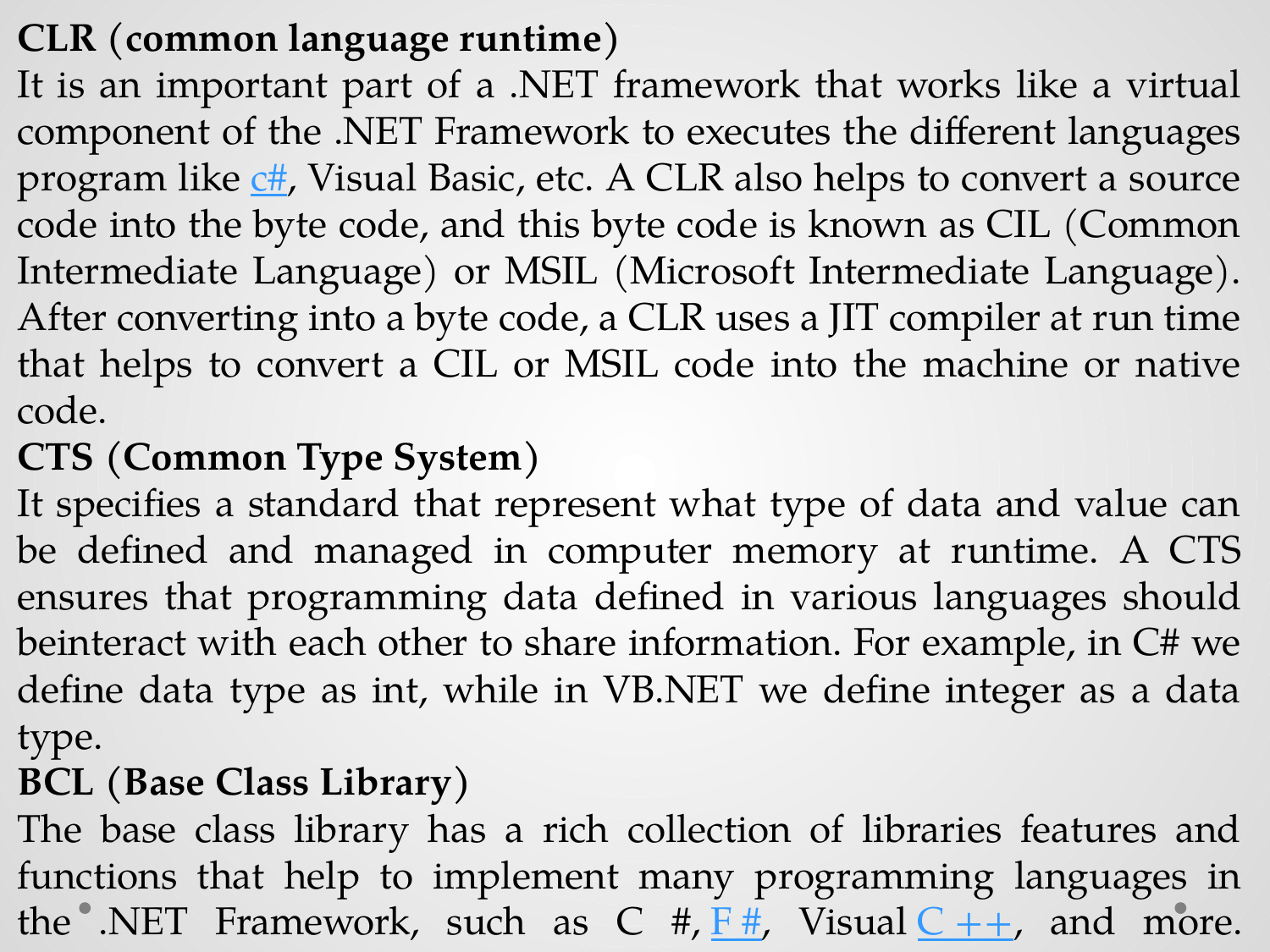

CLR (common language runtime)
It is an important part of a .NET framework that works like a virtual component of the .NET Framework to executes the different languages program like c#, Visual Basic, etc. A CLR also helps to convert a source code into the byte code, and this byte code is known as CIL (Common Intermediate Language) or MSIL (Microsoft Intermediate Language). After converting into a byte code, a CLR uses a JIT compiler at run time that helps to convert a CIL or MSIL code into the machine or native code.
CTS (Common Type System)
It specifies a standard that represent what type of data and value can be defined and managed in computer memory at runtime. A CTS ensures that programming data defined in various languages should beinteract with each other to share information. For example, in C# we define data type as int, while in VB.NET we define integer as a data type.
BCL (Base Class Library)
The base class library has a rich collection of libraries features and functions that help to implement many programming languages in the .NET Framework, such as C #, F #, Visual C ++, and more. Furthermore, BCL divides into two parts: